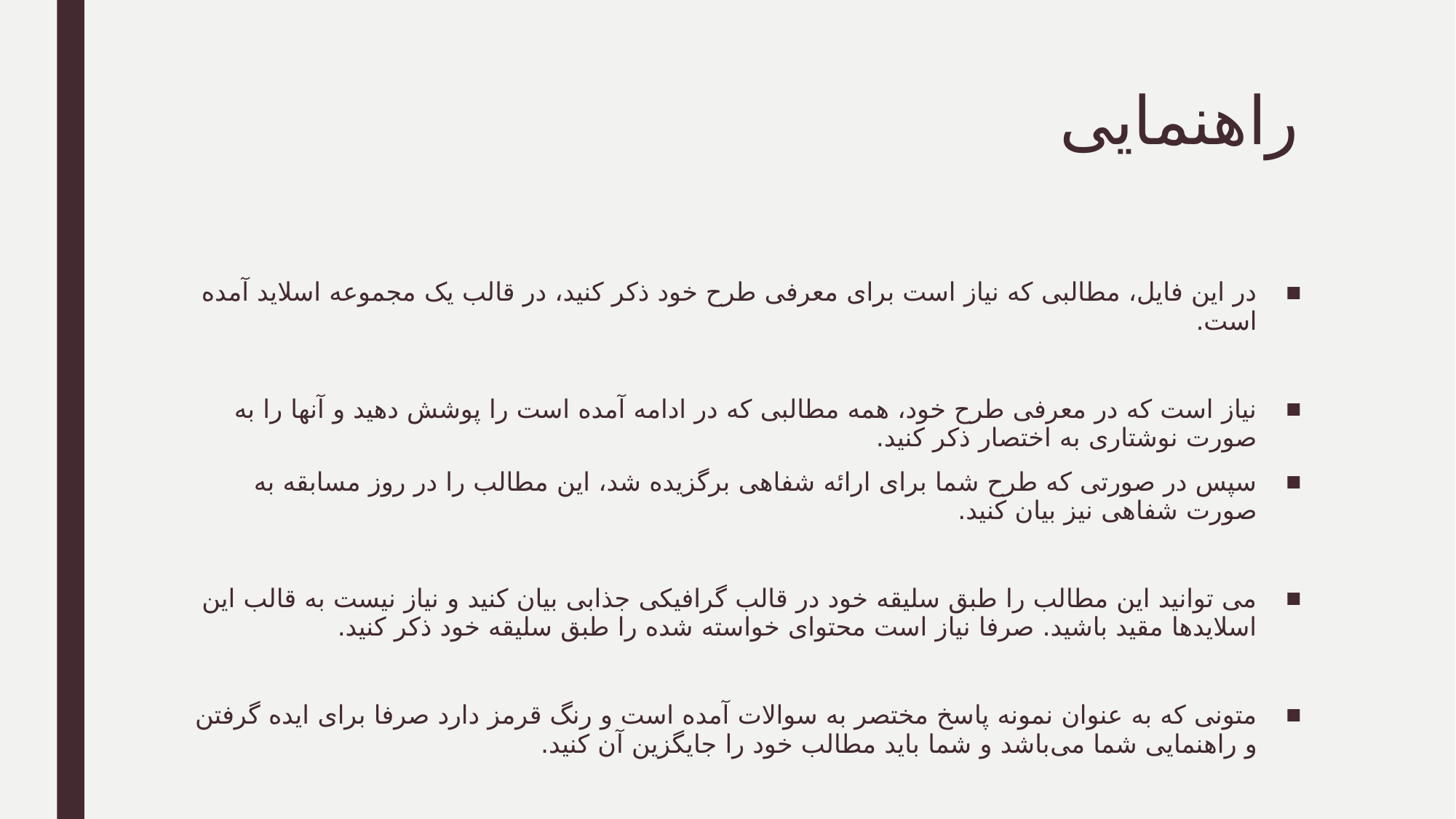

# راهنمایی
در این فایل، مطالبی که نیاز است برای معرفی طرح خود ذکر کنید، در قالب یک مجموعه اسلاید آمده است.

نیاز است که در معرفی طرح خود، همه مطالبی که در ادامه آمده است را پوشش دهید و آنها را به صورت نوشتاری به اختصار ذکر کنید.
سپس در صورتی که طرح شما برای ارائه شفاهی برگزیده شد، این مطالب را در روز مسابقه به صورت شفاهی نیز بیان کنید.

می توانید این مطالب را طبق سلیقه خود در قالب گرافیکی جذابی بیان کنید و نیاز نیست به قالب این اسلایدها مقید باشید. صرفا نیاز است محتوای خواسته شده را طبق سلیقه خود ذکر کنید.

متونی که به عنوان نمونه پاسخ مختصر به سوالات آمده است و رنگ قرمز دارد صرفا برای ایده گرفتن و راهنمایی شما می‌باشد و شما باید مطالب خود را جایگزین آن کنید.